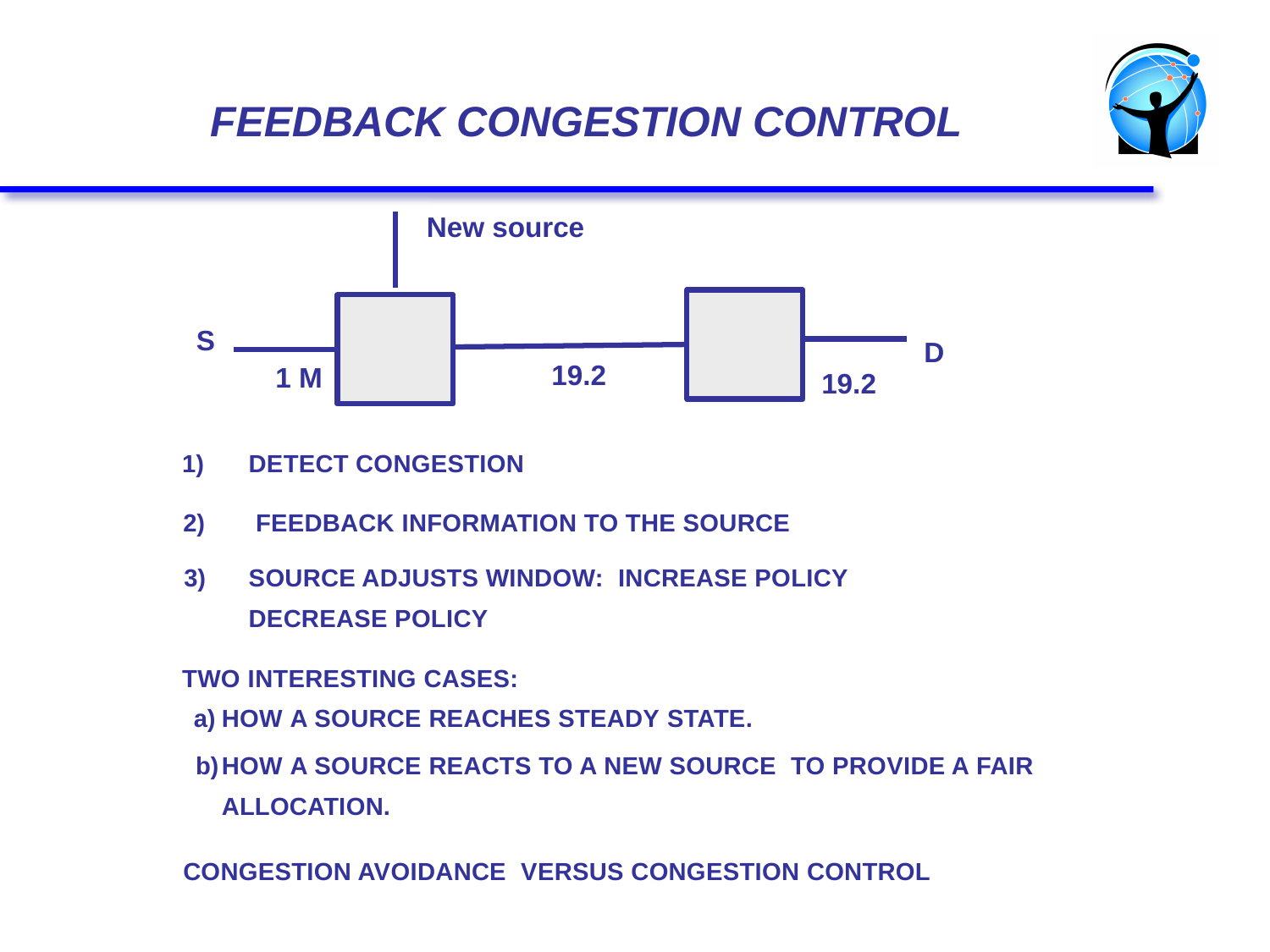

FEEDBACK CONGESTION CONTROL
New source

S
D
19.2
1 M
19.2
DETECT CONGESTION

       FEEDBACK INFORMATION TO THE SOURCE
SOURCE ADJUSTS WINDOW:  INCREASE POLICY  DECREASE POLICY

TWO INTERESTING CASES:
HOW A SOURCE REACHES STEADY STATE.
HOW A SOURCE REACTS TO A NEW SOURCE  TO PROVIDE A FAIR ALLOCATION.

CONGESTION AVOIDANCE  VERSUS CONGESTION CONTROL